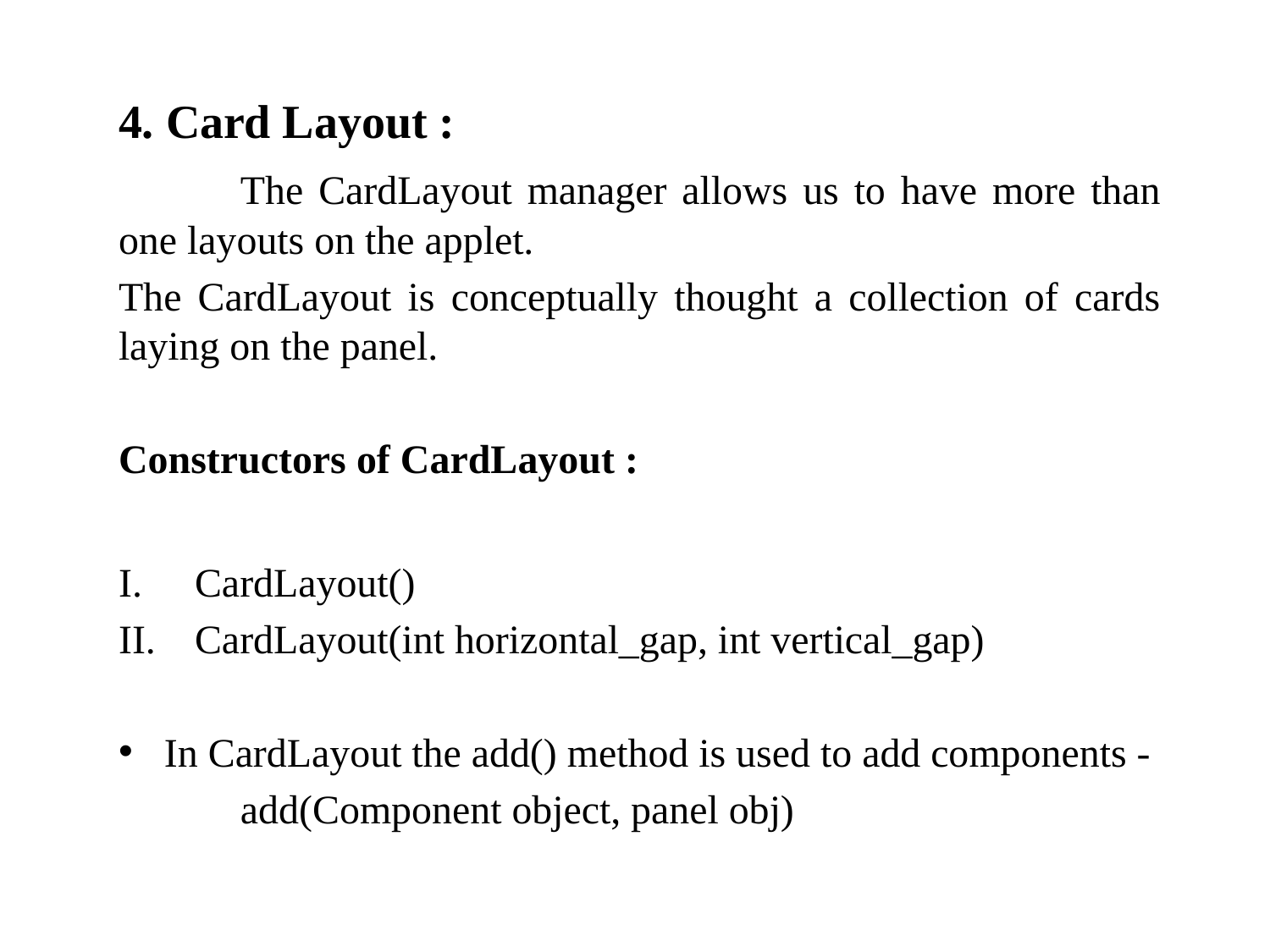

4. Card Layout :
	The CardLayout manager allows us to have more than one layouts on the applet.
The CardLayout is conceptually thought a collection of cards laying on the panel.

Constructors of CardLayout :

CardLayout()
CardLayout(int horizontal_gap, int vertical_gap)

In CardLayout the add() method is used to add components -
	add(Component object, panel obj)